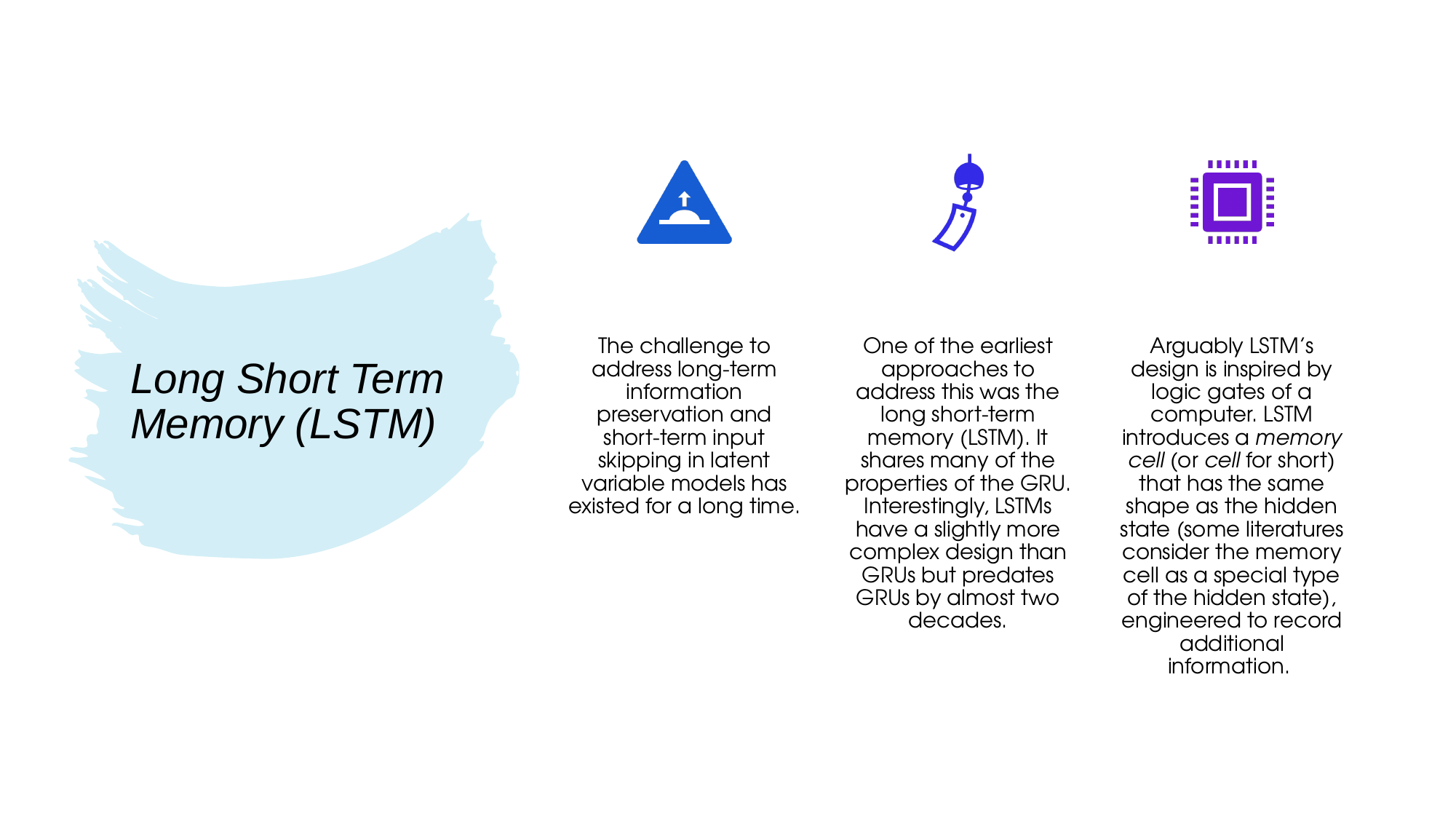

The challenge to address long-term information preservation and short-term input skipping in latent variable models has existed for a long time.

One of the earliest approaches to address this was the long short-term memory (LSTM). It shares many of the properties of the GRU. Interestingly, LSTMs have a slightly more complex design than GRUs but predates GRUs by almost two decades.

Arguably LSTM’s design is inspired by logic gates of a computer. LSTM introduces a memory cell (or cell for short) that has the same shape as the hidden state (some literatures consider the memory cell as a special type of the hidden state), engineered to record additional information.

# Long Short Term Memory (LSTM)